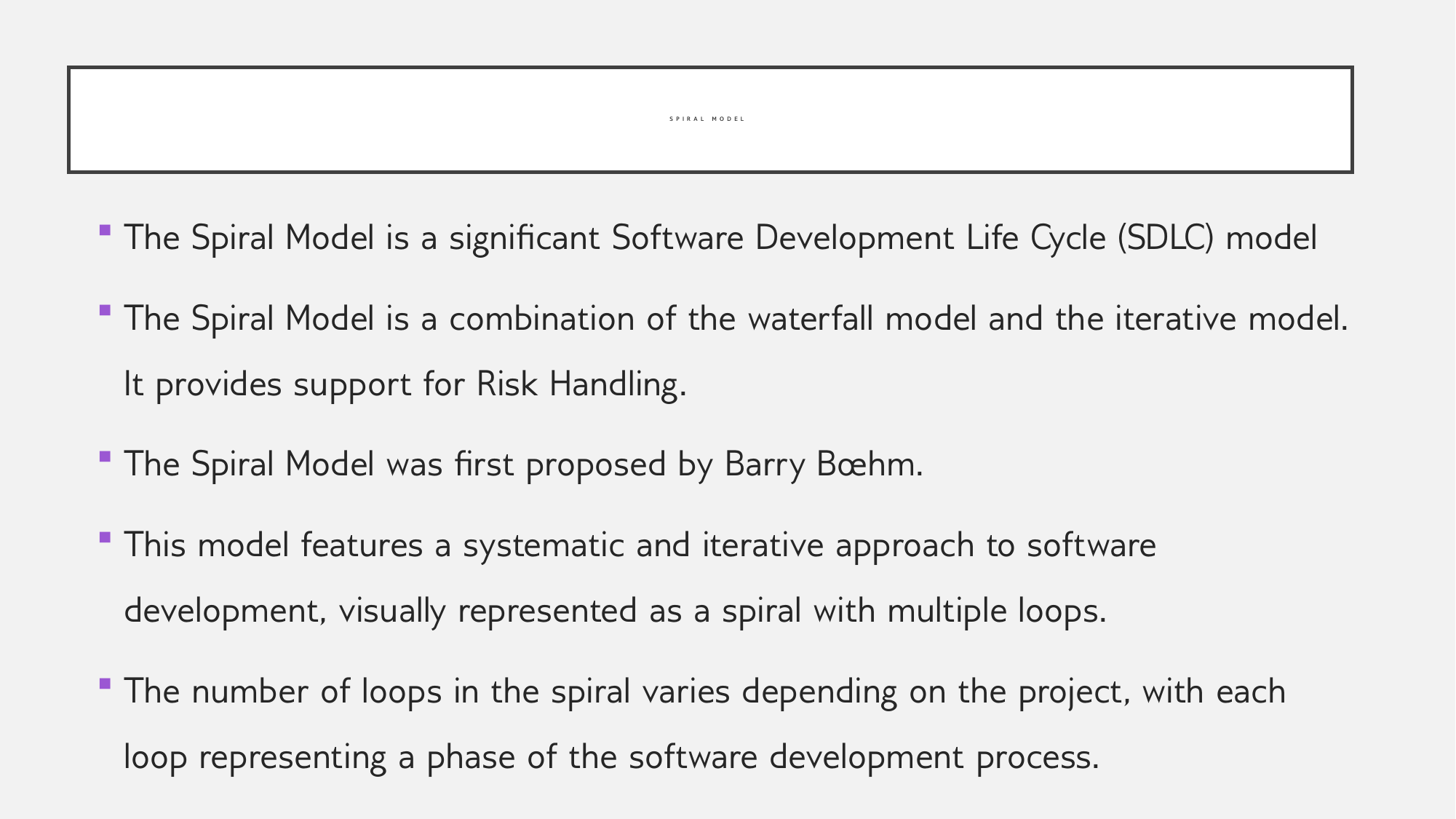

# Spiral Model
The Spiral Model is a significant Software Development Life Cycle (SDLC) model
The Spiral Model is a combination of the waterfall model and the iterative model. It provides support for Risk Handling.
The Spiral Model was first proposed by Barry Boehm.
This model features a systematic and iterative approach to software development, visually represented as a spiral with multiple loops.
The number of loops in the spiral varies depending on the project, with each loop representing a phase of the software development process.